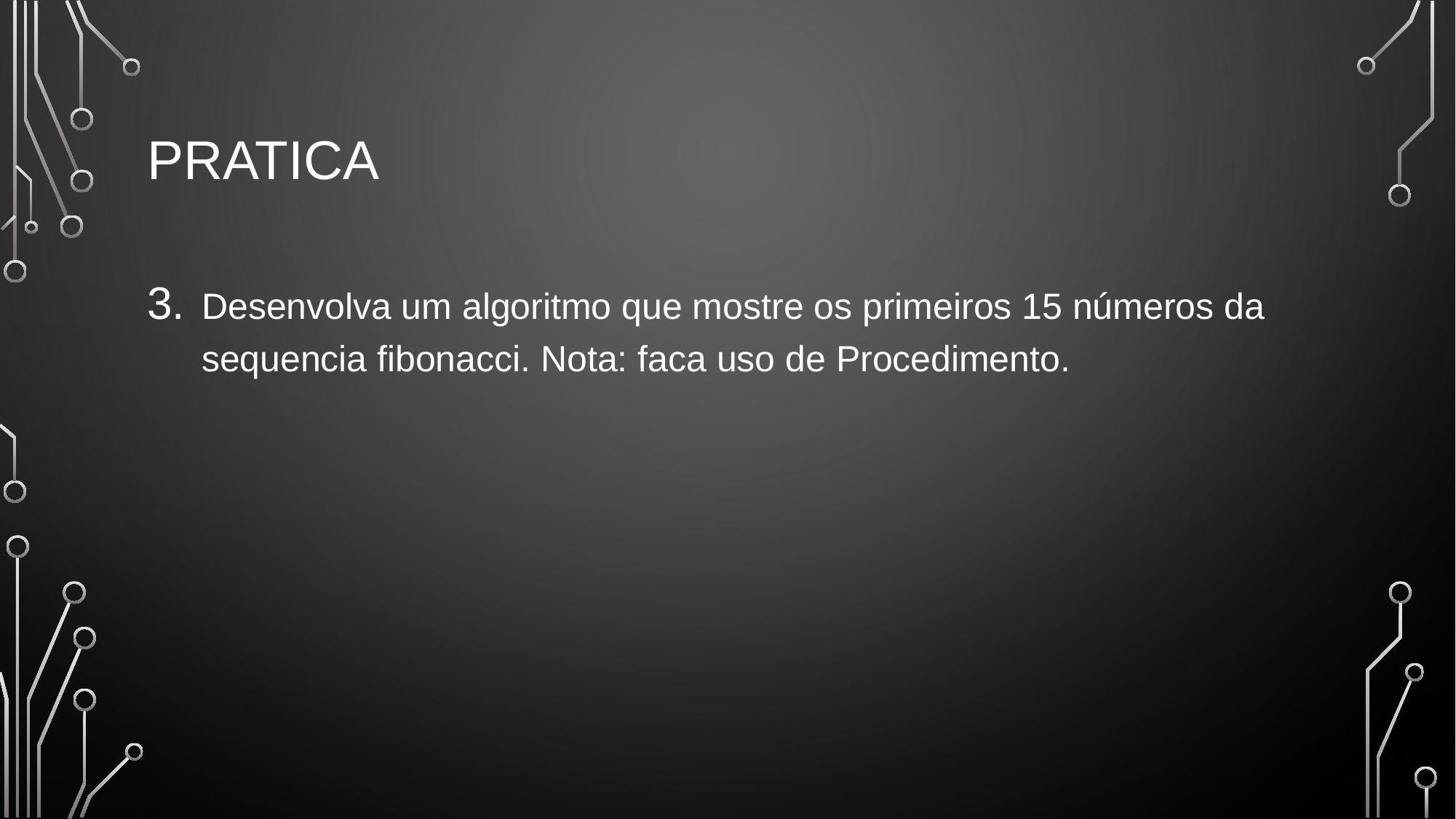

# pratica
Desenvolva um algoritmo que mostre os primeiros 15 números da sequencia fibonacci. Nota: faca uso de Procedimento.